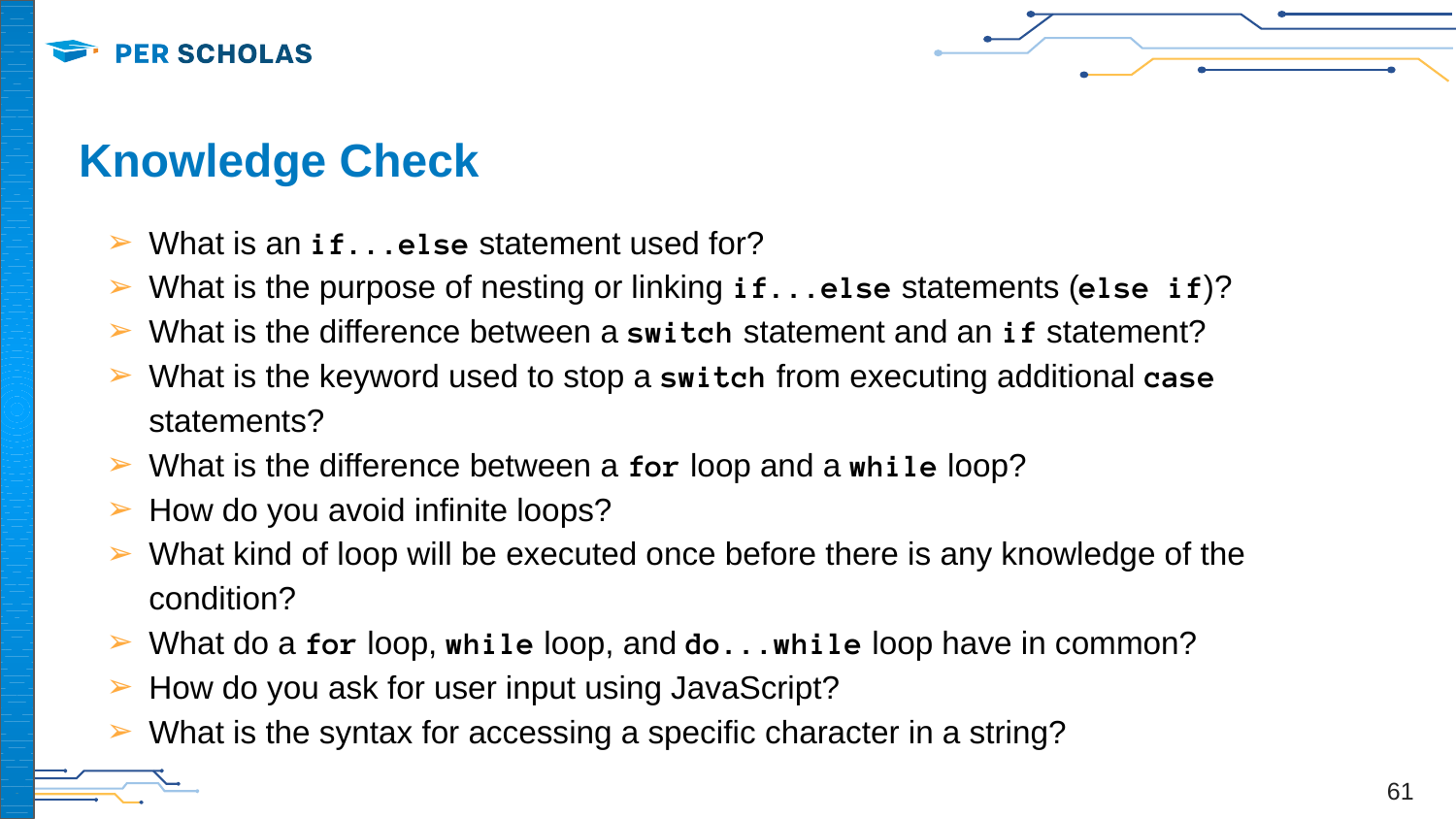

# Knowledge Check
What is an if...else statement used for?
What is the purpose of nesting or linking if...else statements (else if)?
What is the difference between a switch statement and an if statement?
What is the keyword used to stop a switch from executing additional case statements?
What is the difference between a for loop and a while loop?
How do you avoid infinite loops?
What kind of loop will be executed once before there is any knowledge of the condition?
What do a for loop, while loop, and do...while loop have in common?
How do you ask for user input using JavaScript?
What is the syntax for accessing a specific character in a string?
61